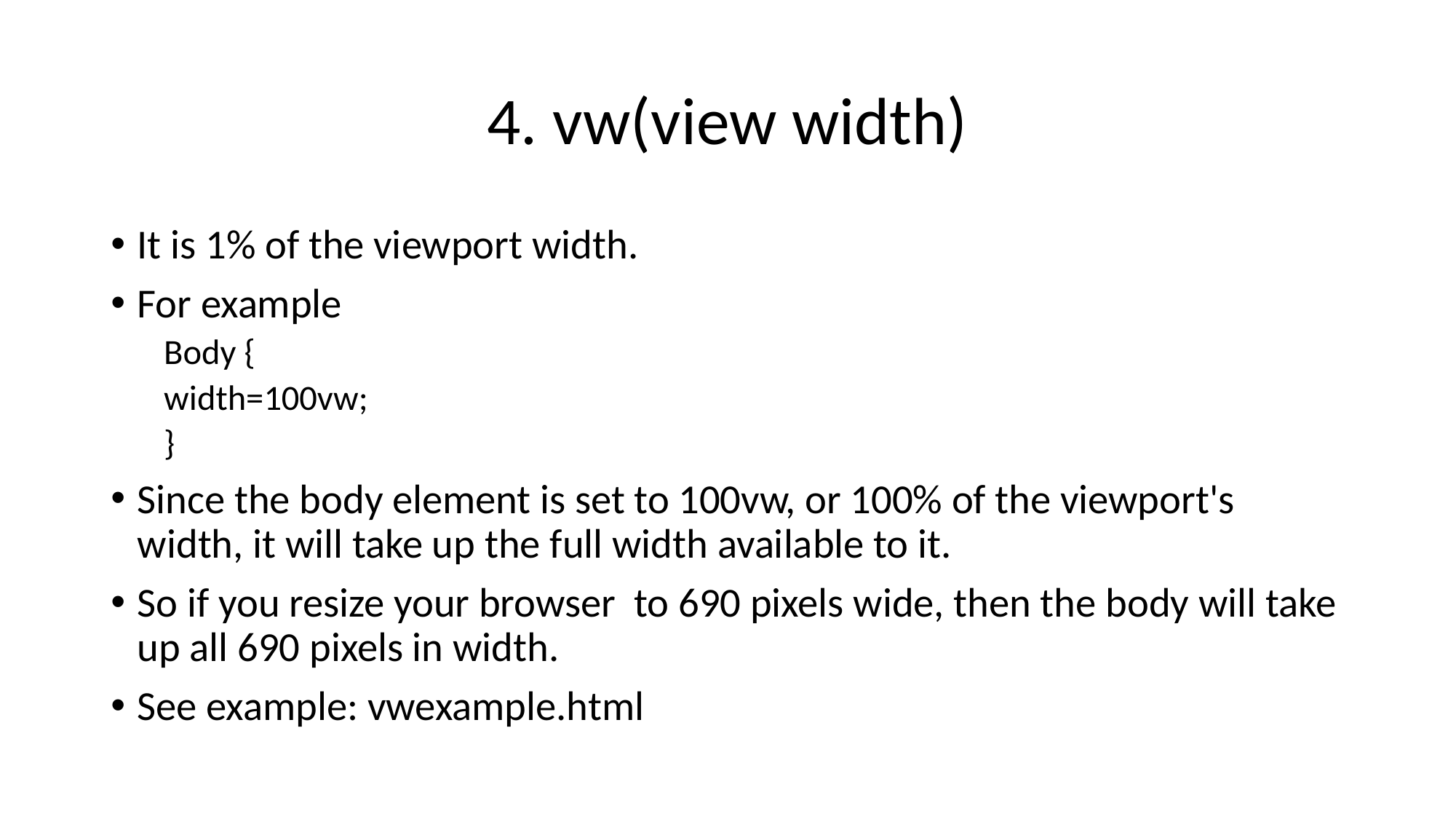

# 4. vw(view width)
It is 1% of the viewport width.
For example
Body {
		width=100vw;
	}
Since the body element is set to 100vw, or 100% of the viewport's width, it will take up the full width available to it.
So if you resize your browser  to 690 pixels wide, then the body will take up all 690 pixels in width.
See example: vwexample.html